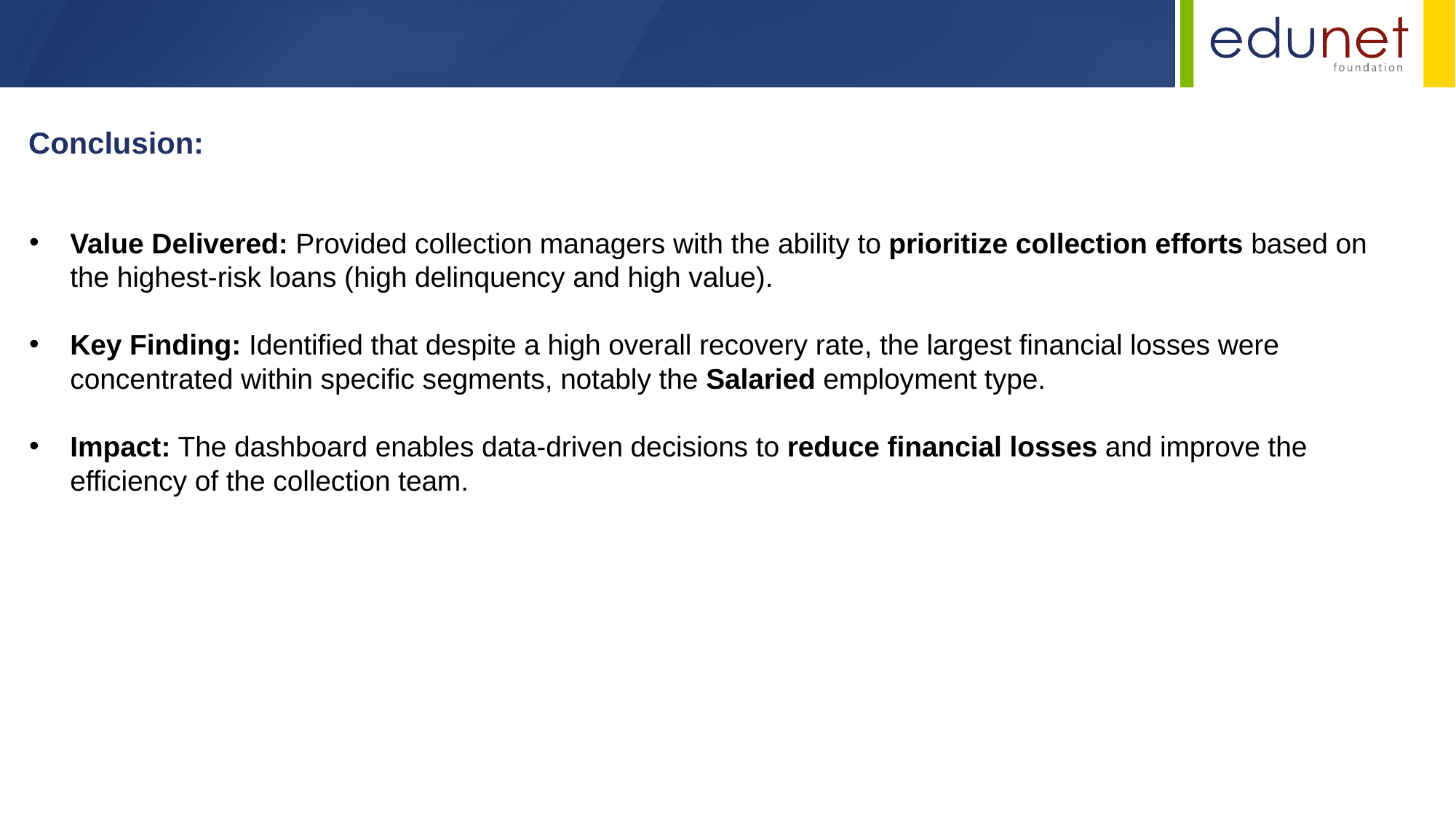

Conclusion:

Value Delivered: Provided collection managers with the ability to prioritize collection efforts based on the highest-risk loans (high delinquency and high value).

Key Finding: Identified that despite a high overall recovery rate, the largest financial losses were concentrated within specific segments, notably the Salaried employment type.

Impact: The dashboard enables data-driven decisions to reduce financial losses and improve the efficiency of the collection team.